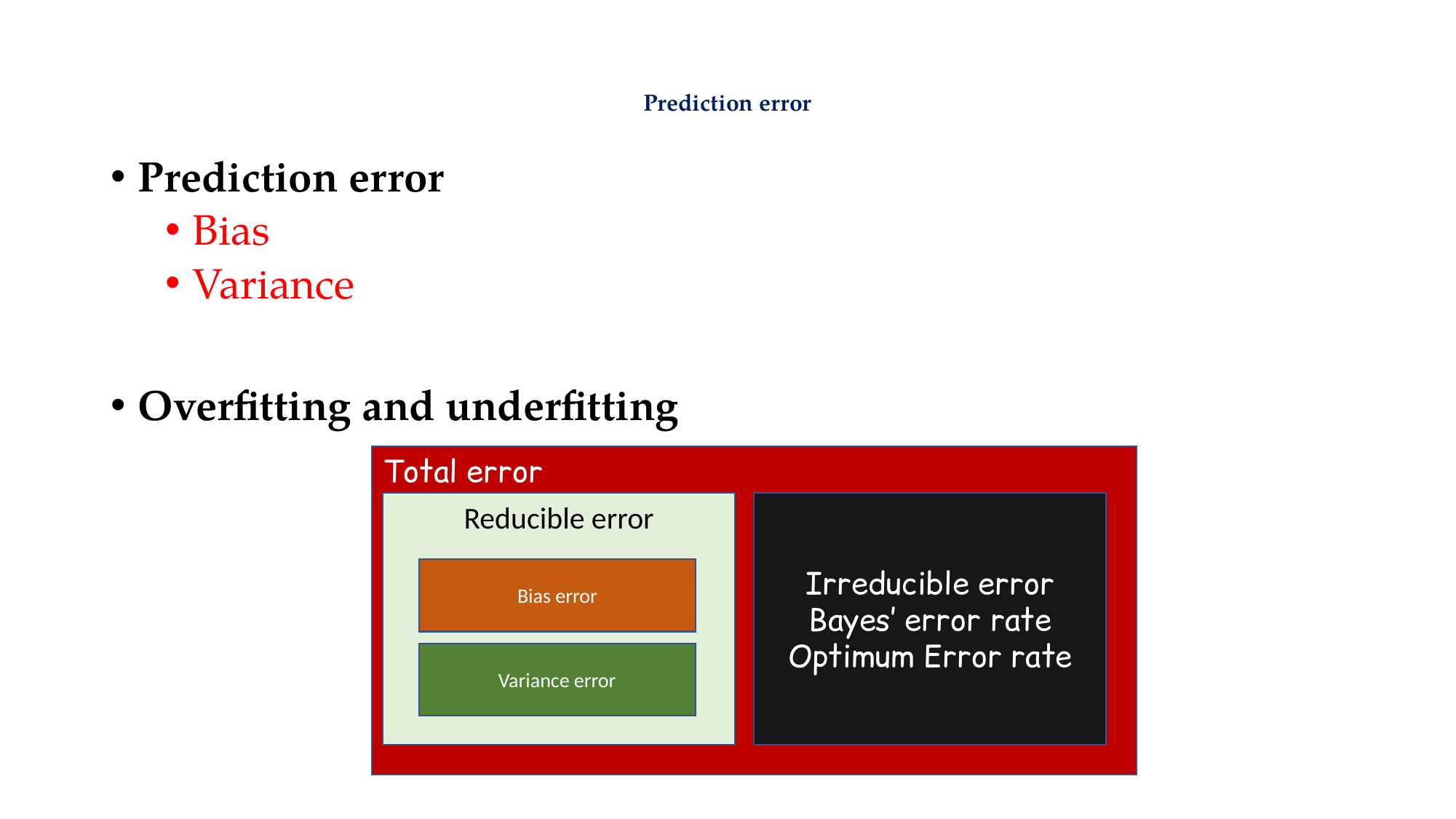

# Prediction error
Prediction error
Bias
Variance

Overfitting and underfitting

Total error
Reducible error
Irreducible error
Bayes’ error rate
Optimum Error rate
Bias error
Variance error